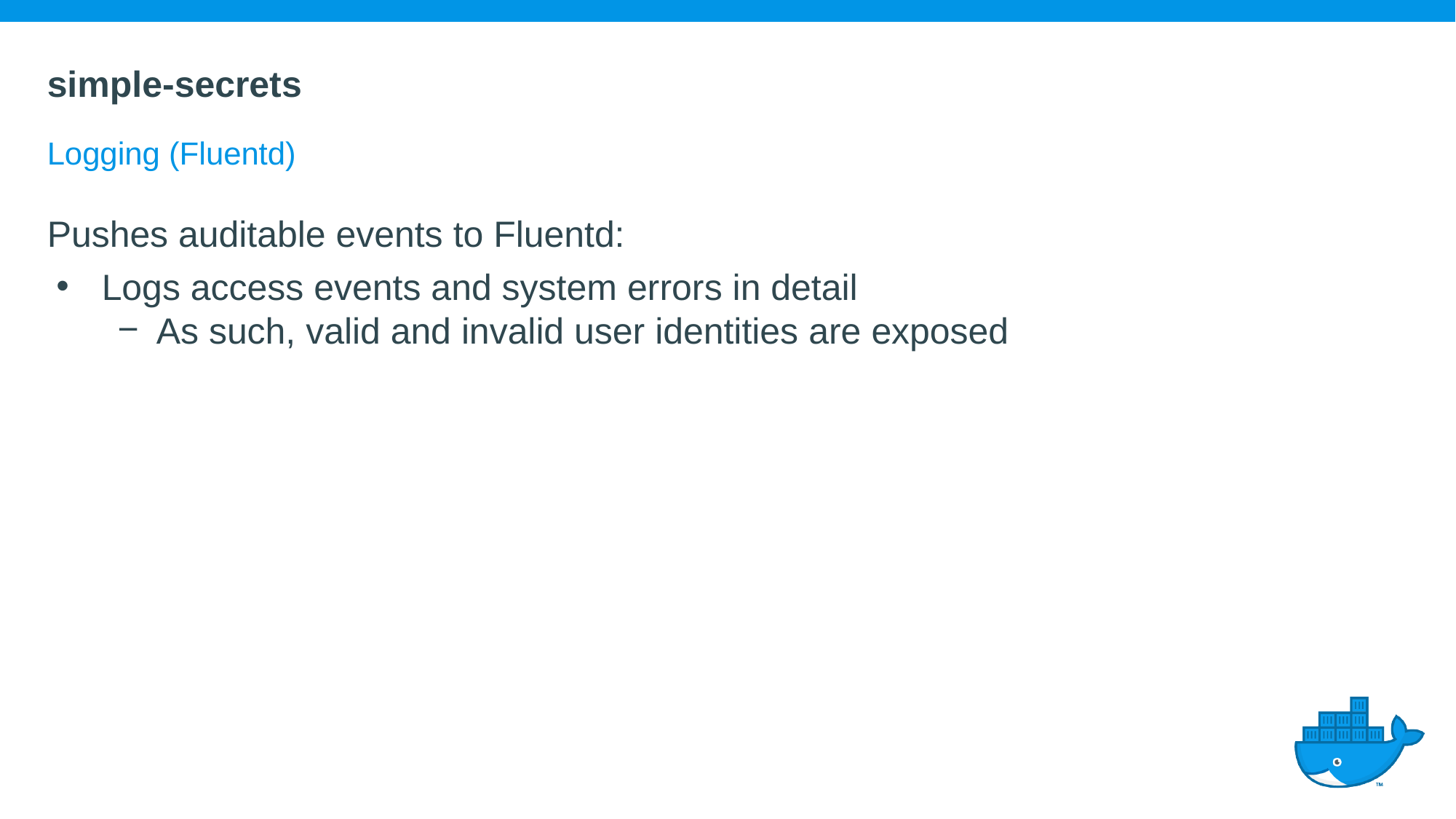

# simple-secrets
Logging (Fluentd)
Pushes auditable events to Fluentd:
Logs access events and system errors in detail
As such, valid and invalid user identities are exposed